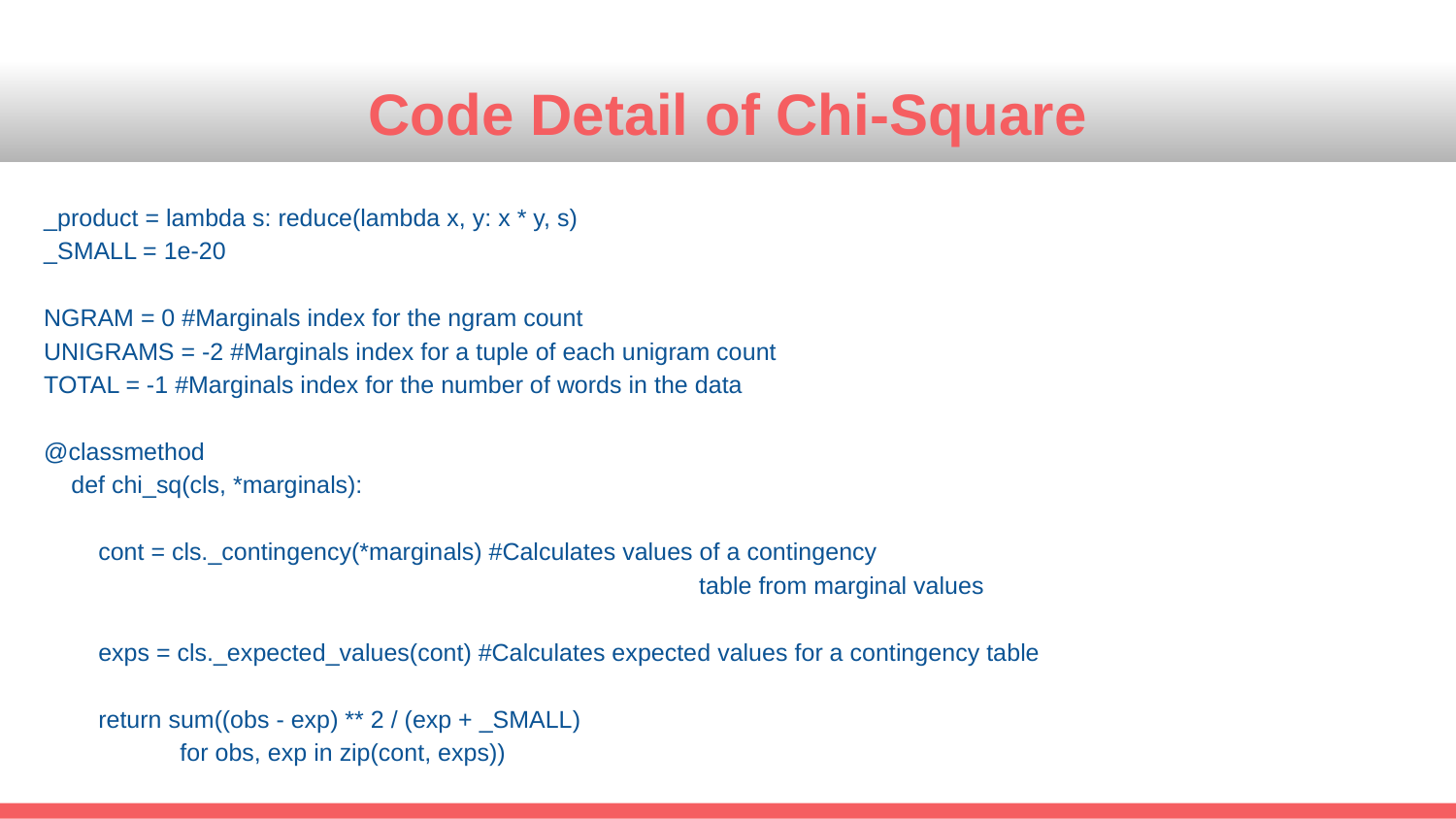

# Code Detail of Chi-Square
_product = lambda s: reduce(lambda x, y: x * y, s)
_SMALL = 1e-20

NGRAM = 0 #Marginals index for the ngram count
UNIGRAMS = -2 #Marginals index for a tuple of each unigram count
TOTAL = -1 #Marginals index for the number of words in the data

@classmethod
    def chi_sq(cls, *marginals):

        cont = cls._contingency(*marginals) #Calculates values of a contingency
table from marginal values

        exps = cls._expected_values(cont) #Calculates expected values for a contingency table

        return sum((obs - exp) ** 2 / (exp + _SMALL)
                    for obs, exp in zip(cont, exps))